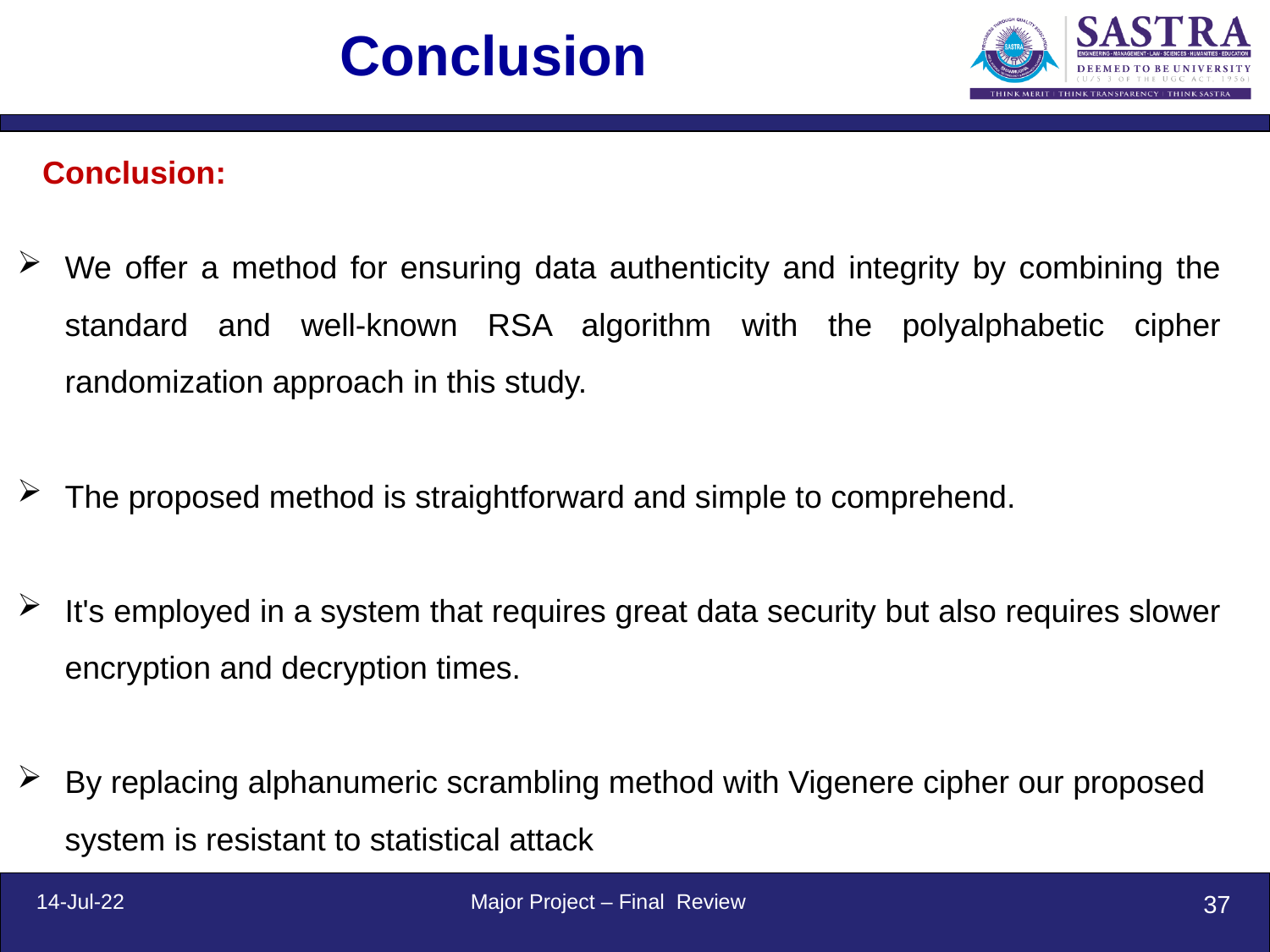

# Conclusion
Conclusion:

We offer a method for ensuring data authenticity and integrity by combining the standard and well-known RSA algorithm with the polyalphabetic cipher randomization approach in this study.

The proposed method is straightforward and simple to comprehend.

It's employed in a system that requires great data security but also requires slower encryption and decryption times.

BytreplacingtalphanumerictscramblingtmethodtwithtVigeneretciphertourtproposedtsystem is resistant to statistical attack
14-Jul-22
Major Project – Final  Review
37